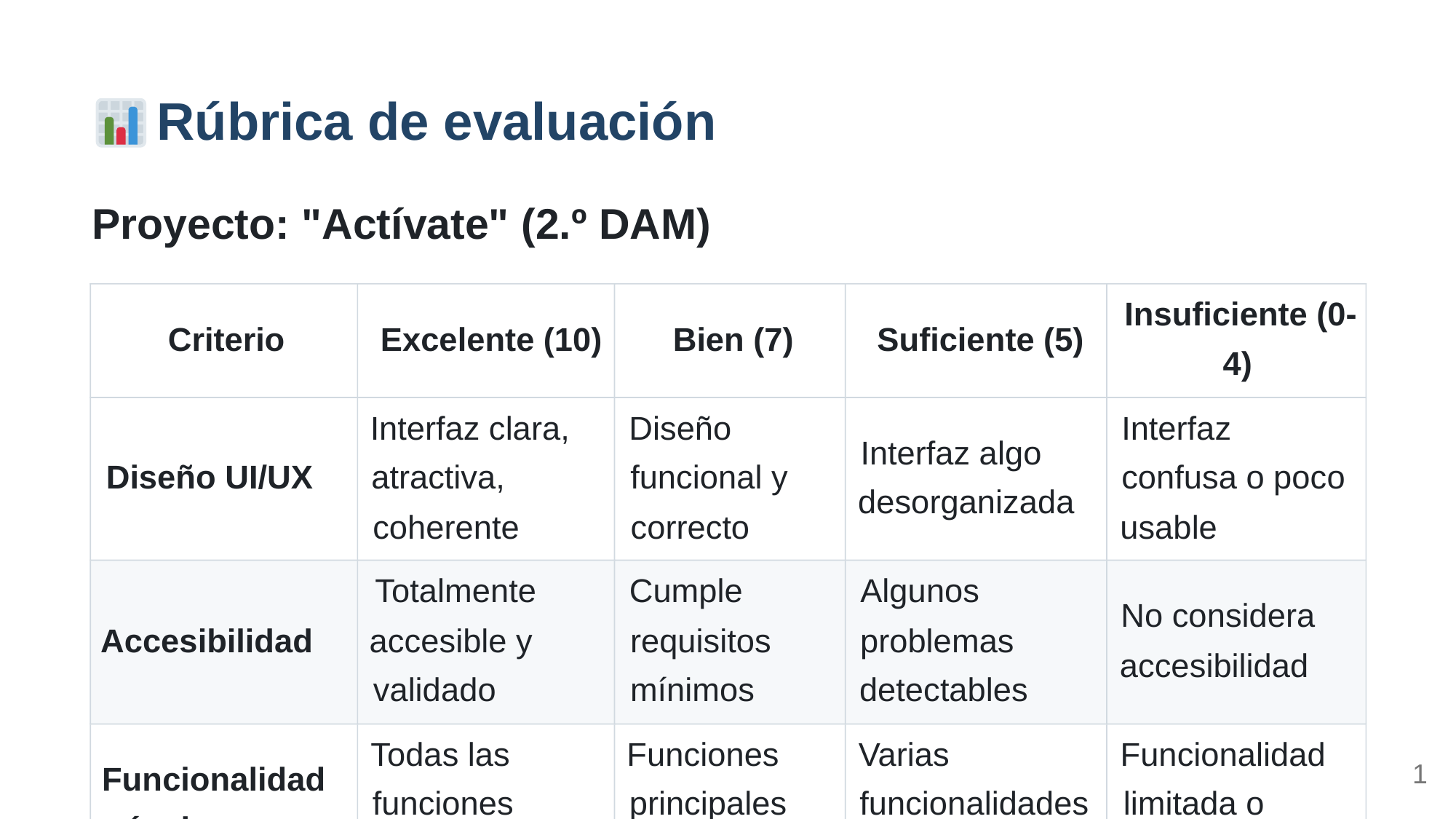

Rúbrica de evaluación

Proyecto: "Actívate" (2.º DAM)

Insuficiente (0-
Criterio
Excelente (10)
Bien (7)
Suficiente (5)
4)

Interfaz clara,
Diseño
Interfaz
Interfaz algo
Diseño UI/UX
atractiva,
funcional y
confusa o poco
desorganizada
coherente
correcto
usable

Totalmente
Cumple
Algunos
No considera
Accesibilidad
accesible y
requisitos
problemas
accesibilidad
validado
mínimos
detectables

Todas las
Funciones
Varias
Funcionalidad
1
Funcionalidad
funciones
principales
funcionalidades
limitada o
é
i